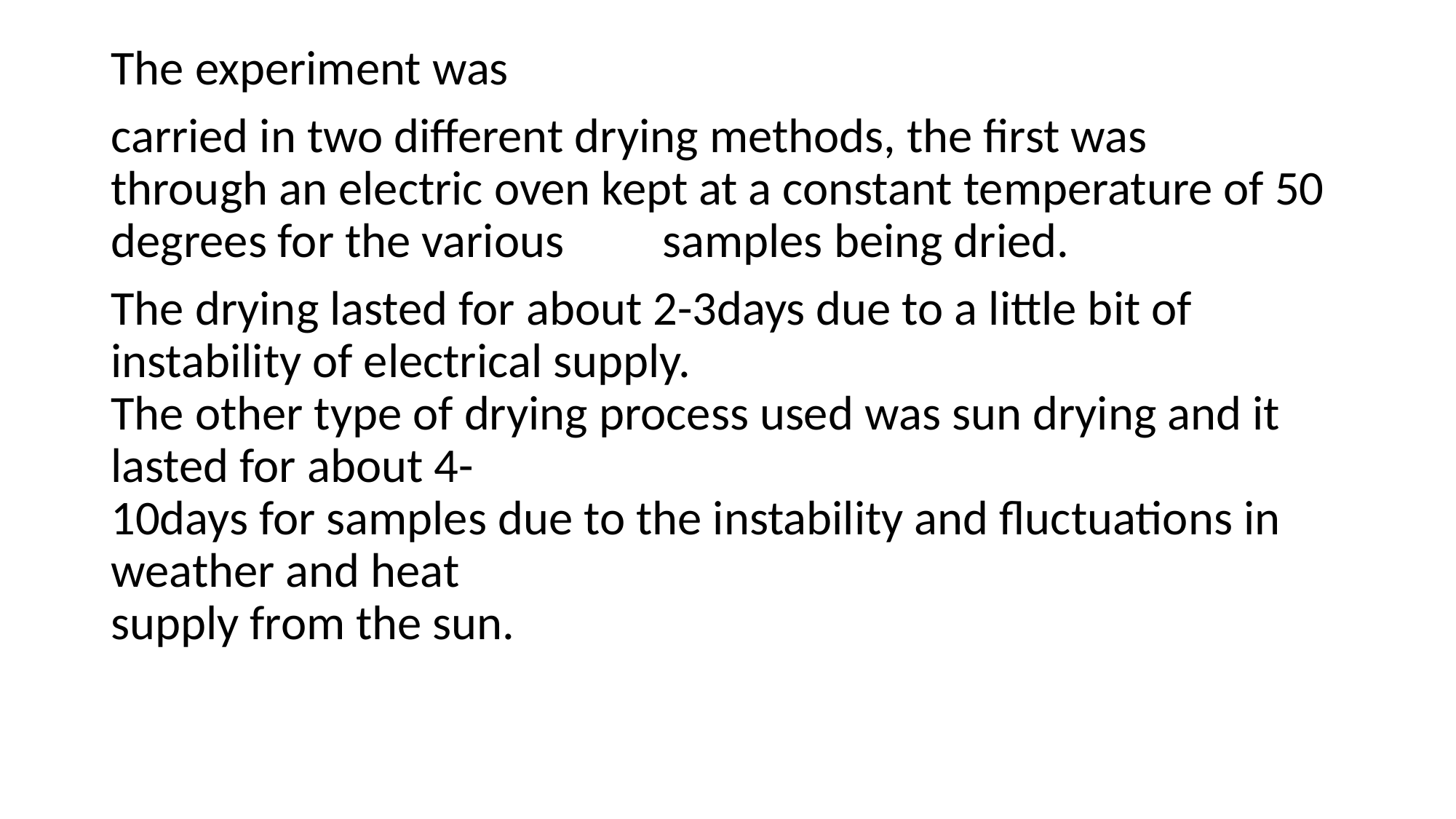

The experiment was
carried in two different drying methods, the first was
through an electric oven kept at a constant temperature of 50 degrees for the various         samples being dried.
The drying lasted for about 2-3days due to a little bit of instability of electrical supply.
The other type of drying process used was sun drying and it lasted for about 4-
10days for samples due to the instability and fluctuations in weather and heat
supply from the sun.